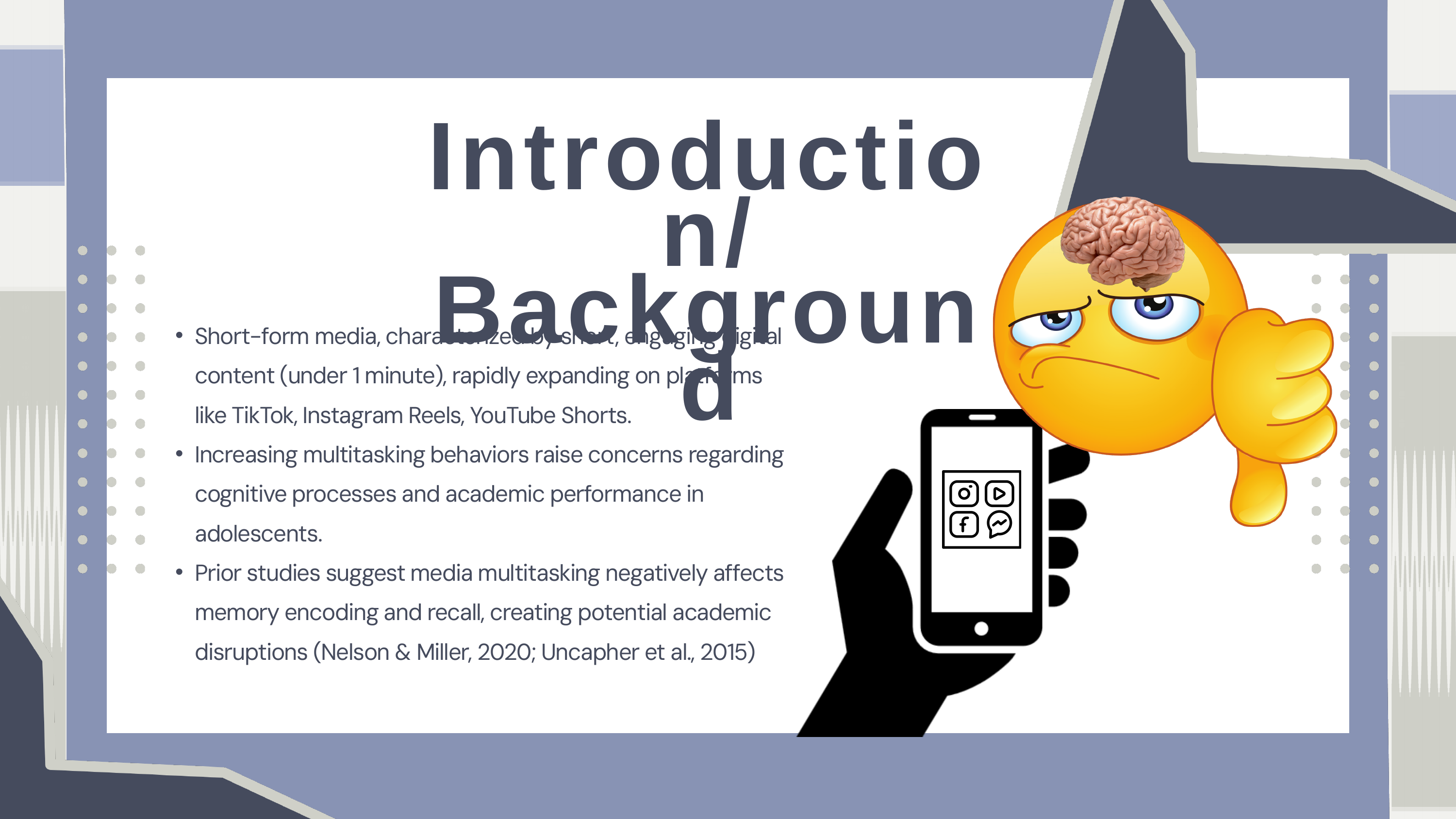

Introduction/Background

Short-form media, characterized by short, engaging digital content (under 1 minute), rapidly expanding on platforms like TikTok, Instagram Reels, YouTube Shorts.
Increasing multitasking behaviors raise concerns regarding cognitive processes and academic performance in adolescents.
Prior studies suggest media multitasking negatively affects memory encoding and recall, creating potential academic disruptions (Nelson & Miller, 2020; Uncapher et al., 2015)​